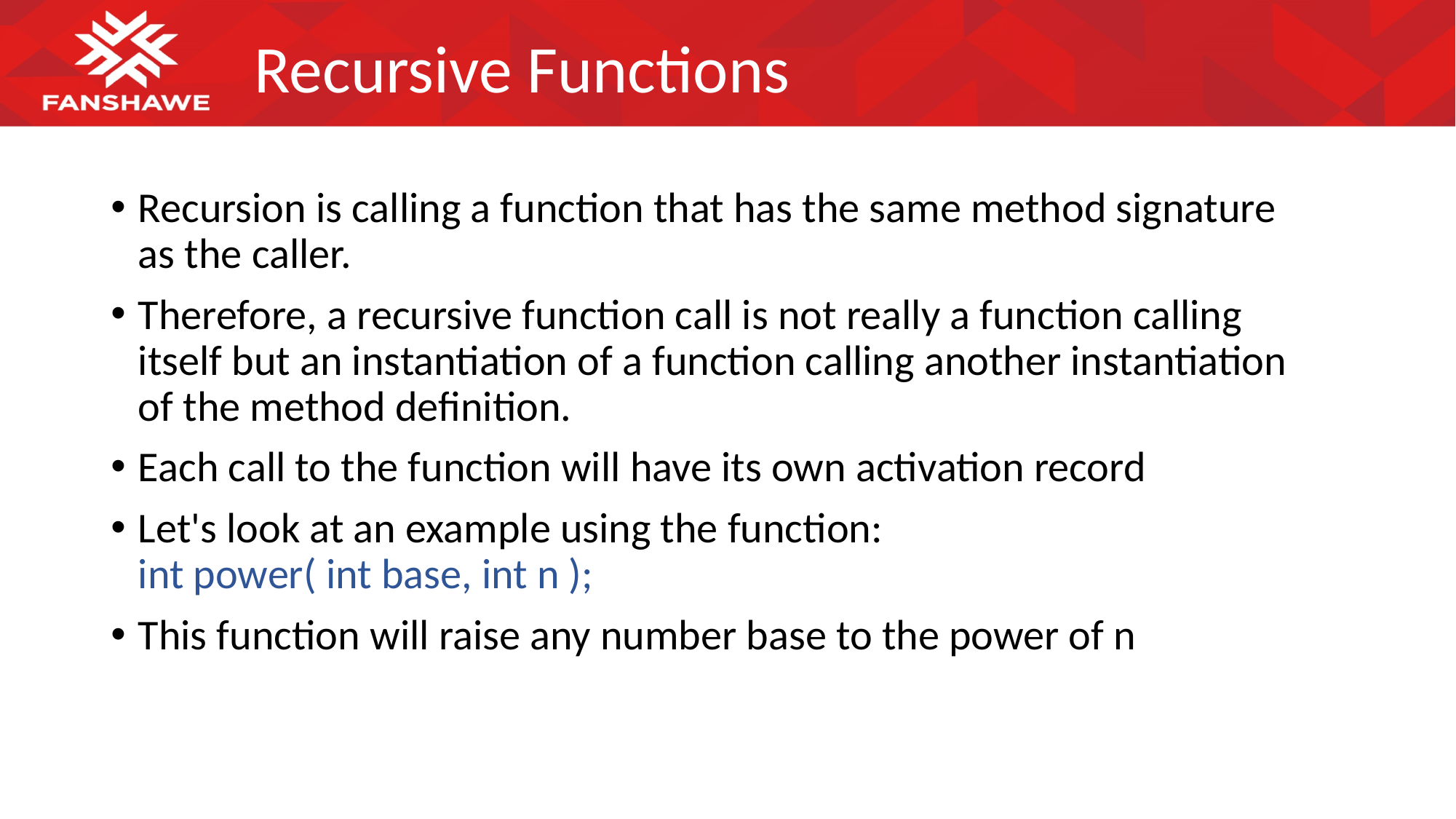

# Recursive Functions
Recursion is calling a function that has the same method signature as the caller.
Therefore, a recursive function call is not really a function calling itself but an instantiation of a function calling another instantiation of the method definition.
Each call to the function will have its own activation record
Let's look at an example using the function:
int power( int base, int n );
This function will raise any number base to the power of n